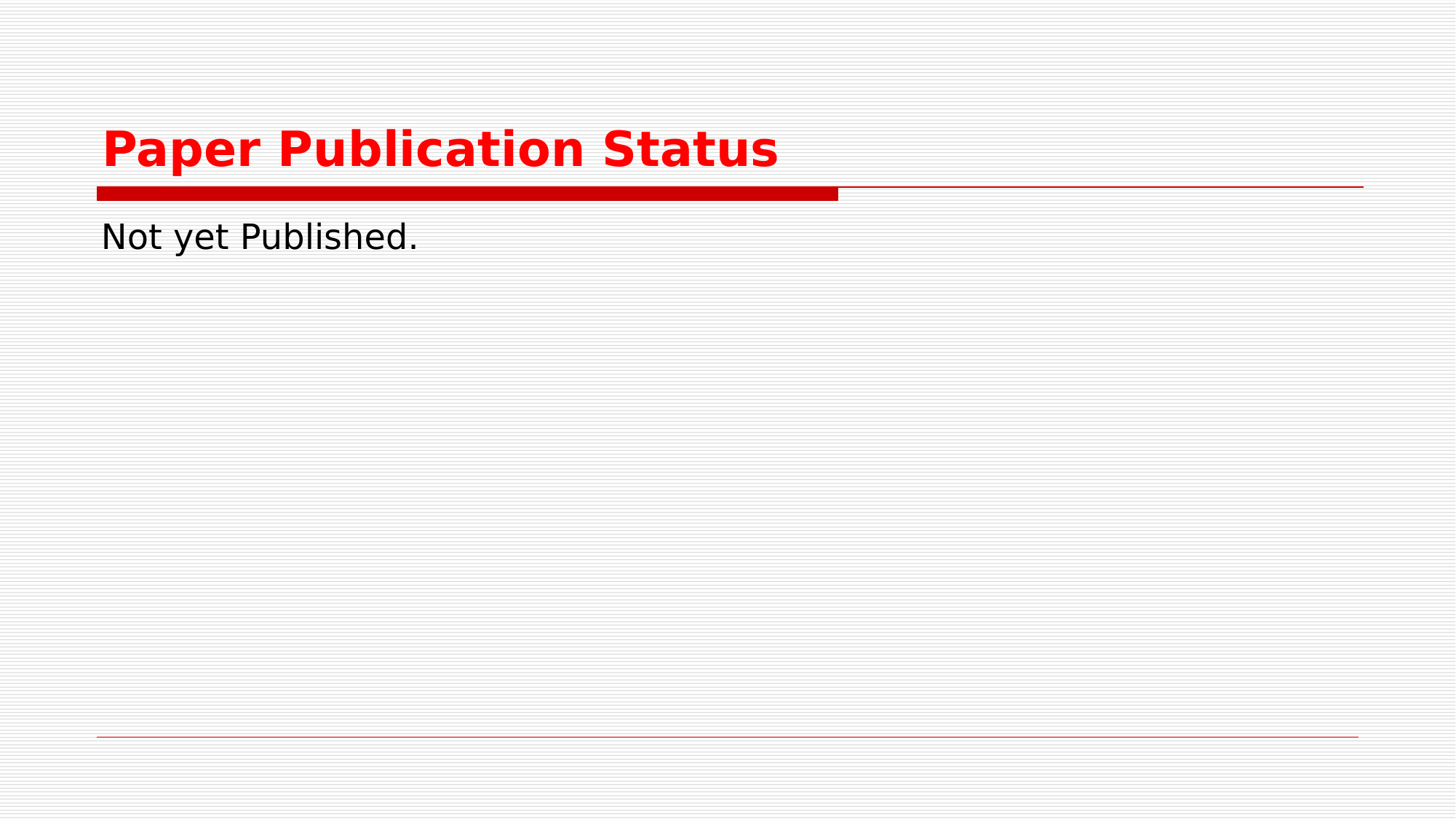

# Paper Publication Status
Not yet Published.